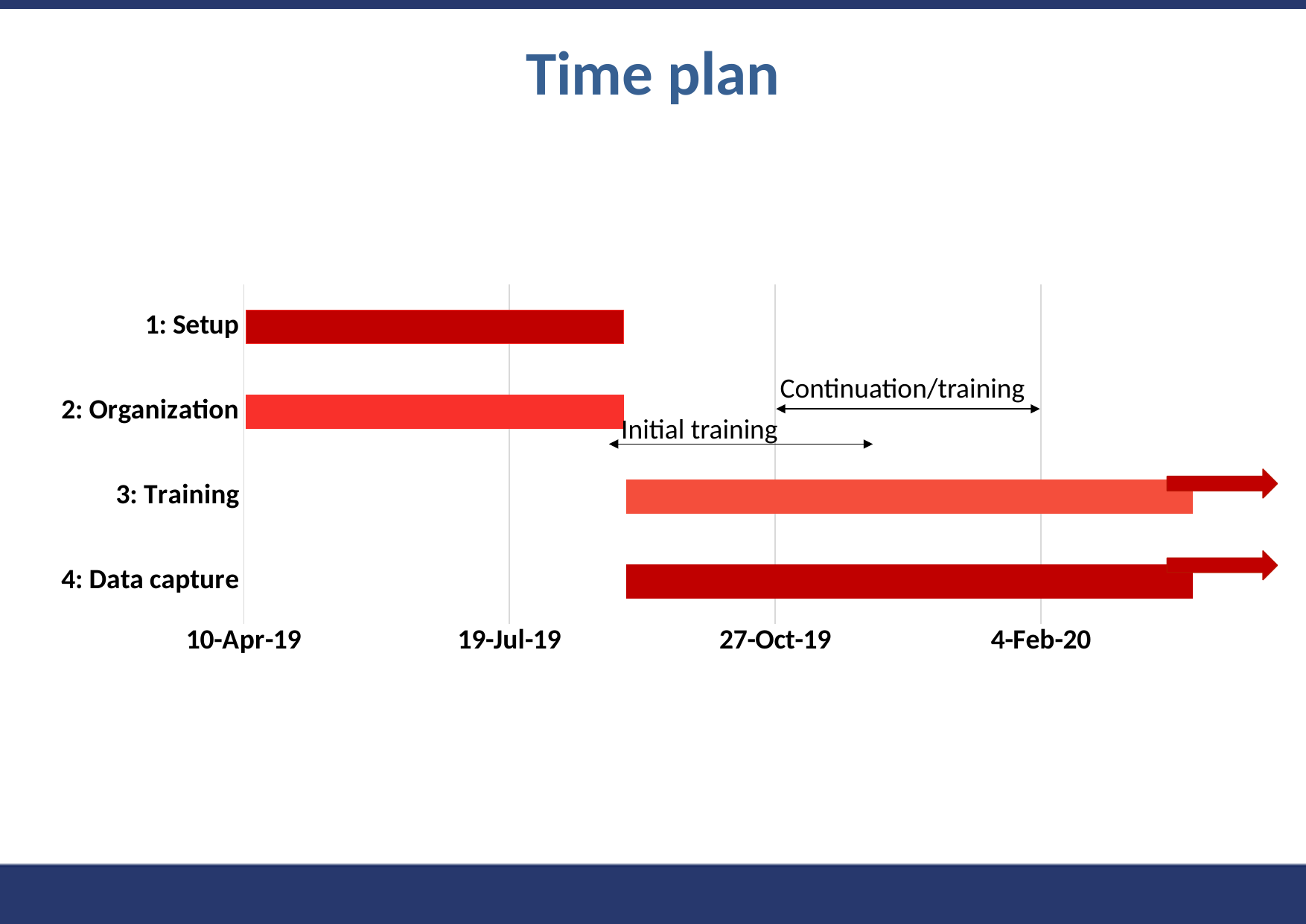

Time plan

### Chart

| Category |  |  |
|---|---|---|
| 4: Data capture | 43709.0 | 213.0 |
| 3: Training | 43709.0 | 213.0 |
| 2: Organization | 43566.0 | 142.0 |
| 1: Setup | 43566.0 | 142.0 |
Continuation/training
Initial training